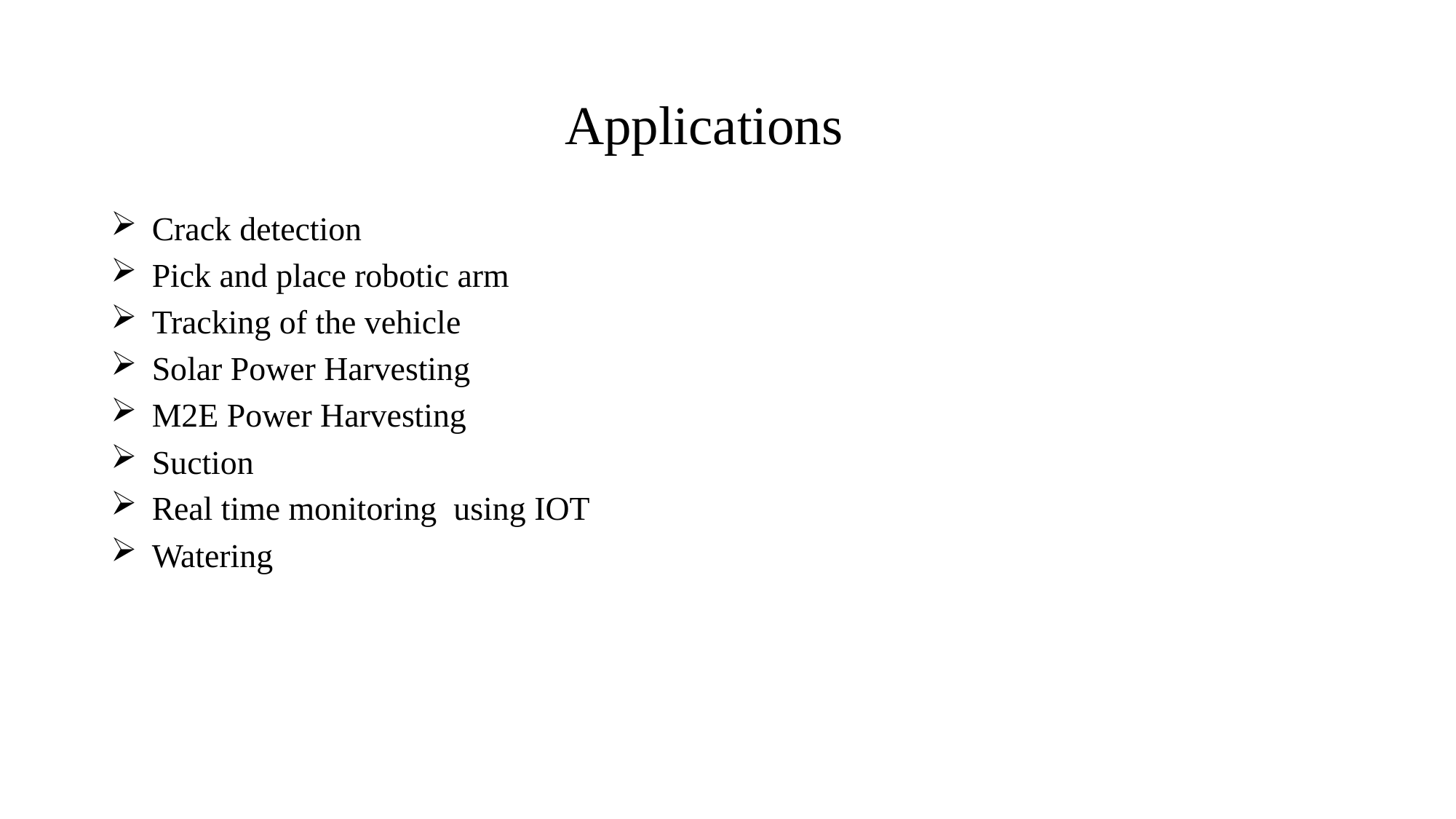

# Applications
Crack detection
Pick and place robotic arm
Tracking of the vehicle
Solar Power Harvesting
M2E Power Harvesting
Suction
Real time monitoring  using IOT
Watering